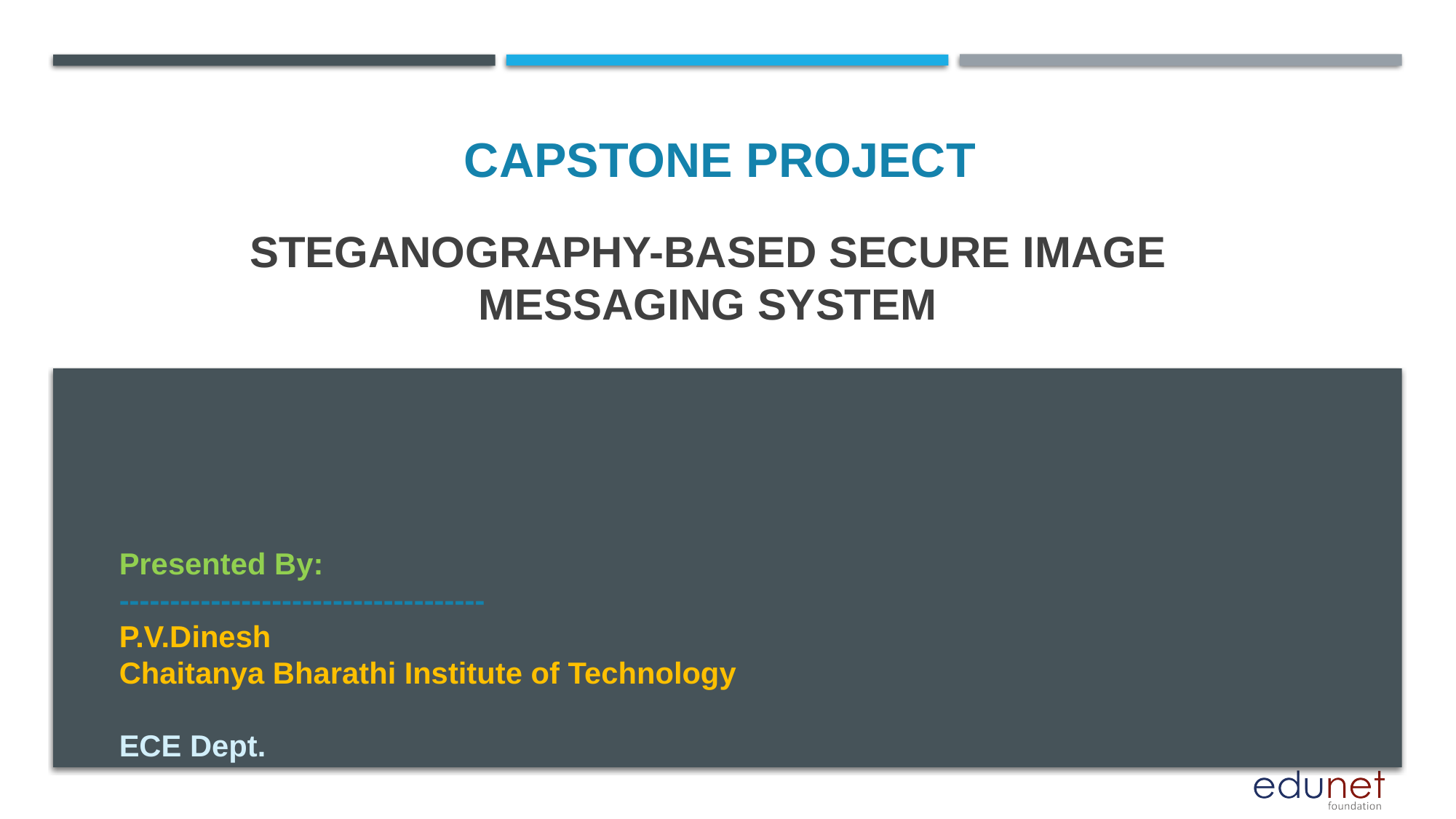

CAPSTONE PROJECT
# Steganography-Based Secure Image Messaging System
Presented By:
------------------------------------
P.V.Dinesh
Chaitanya Bharathi Institute of Technology
ECE Dept.